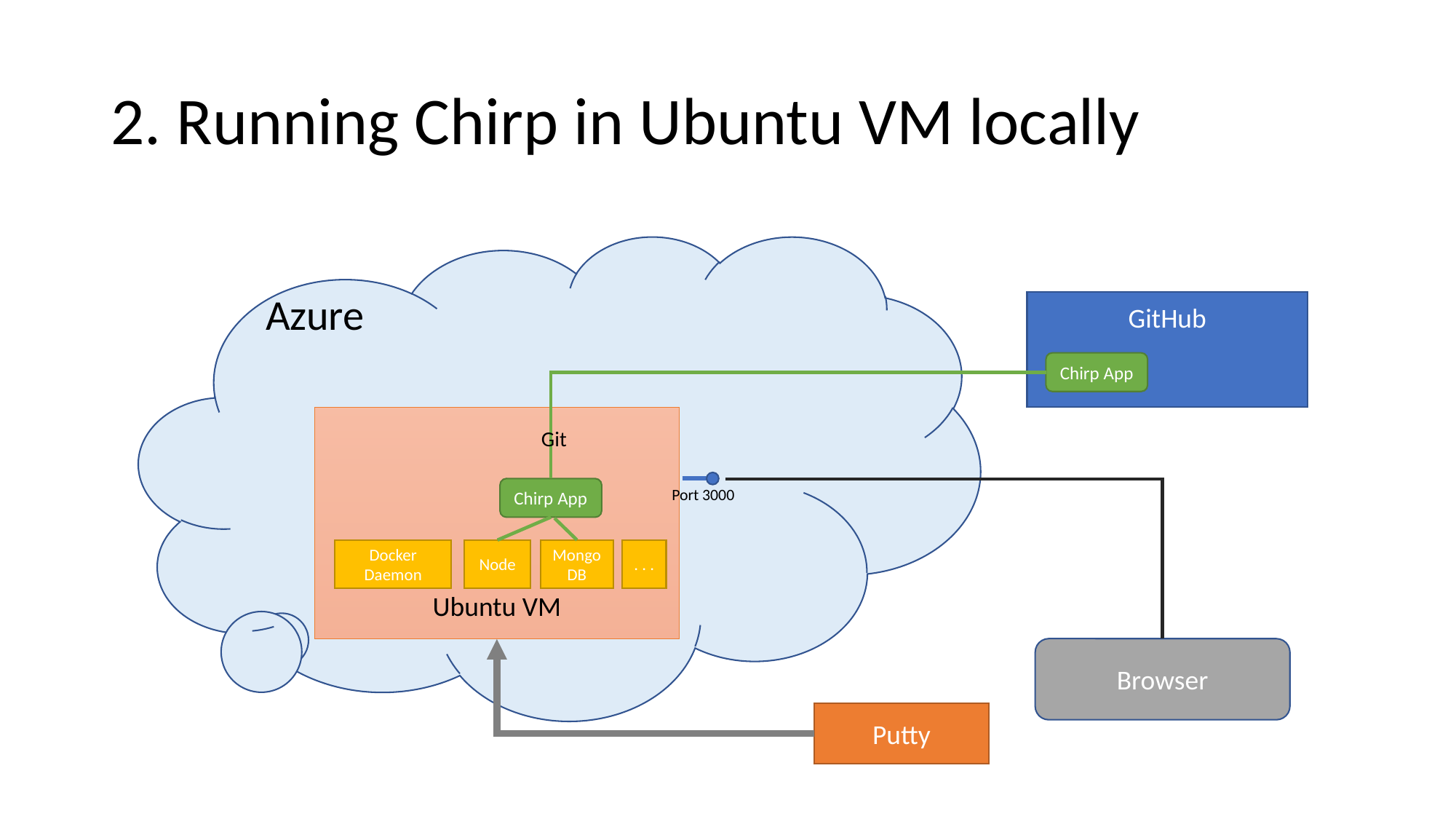

# 2. Running Chirp in Ubuntu VM locally
Azure

GitHub

Chirp App

Ubuntu VM
Git

Port 3000
Chirp App
MongoDB
. . .
Node
Docker Daemon
Browser
Putty